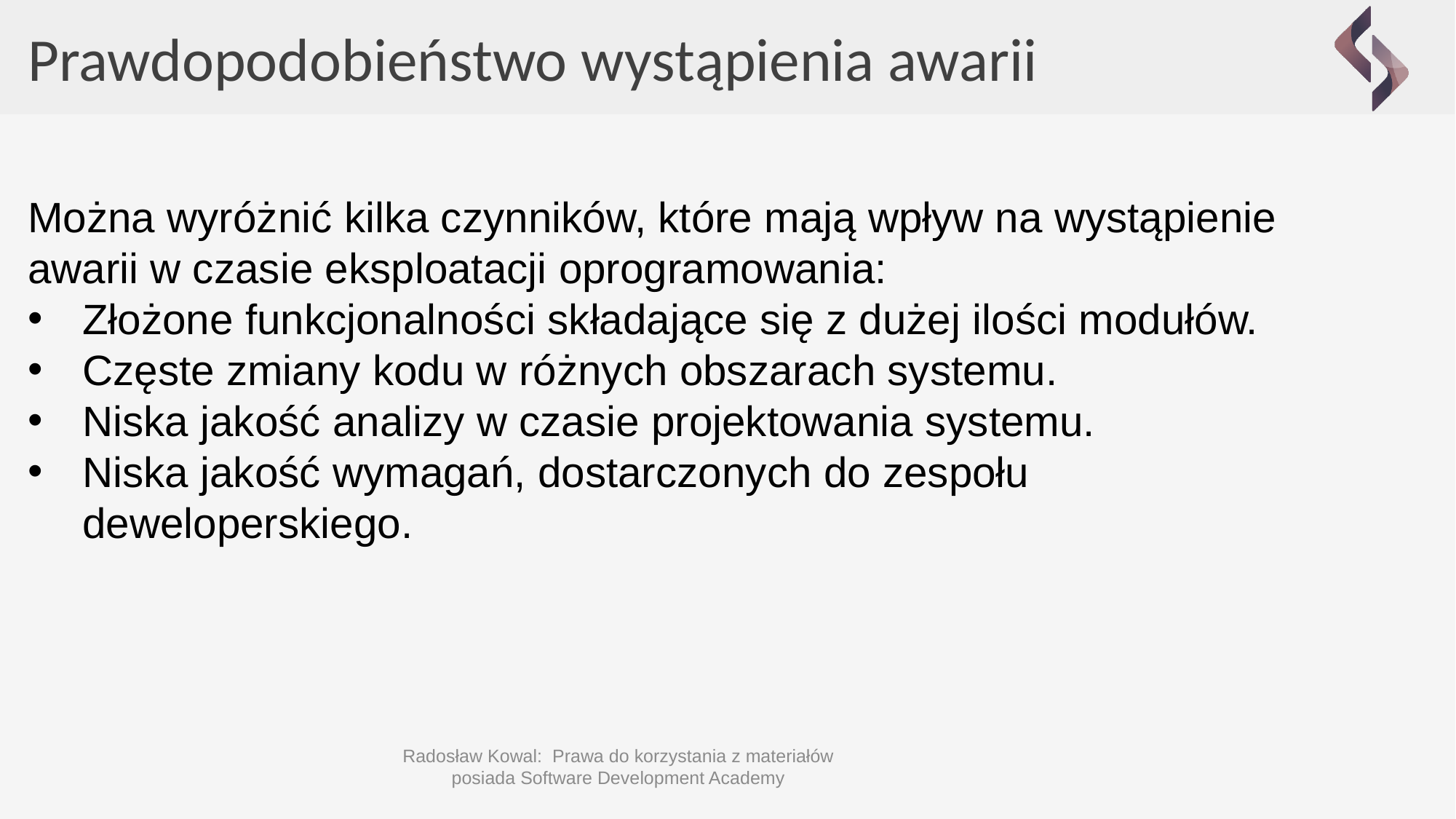

Prawdopodobieństwo wystąpienia awarii
Można wyróżnić kilka czynników, które mają wpływ na wystąpienie awarii w czasie eksploatacji oprogramowania:
Złożone funkcjonalności składające się z dużej ilości modułów.
Częste zmiany kodu w różnych obszarach systemu.
Niska jakość analizy w czasie projektowania systemu.
Niska jakość wymagań, dostarczonych do zespołu deweloperskiego.

Radosław Kowal:  Prawa do korzystania z materiałów posiada Software Development Academy